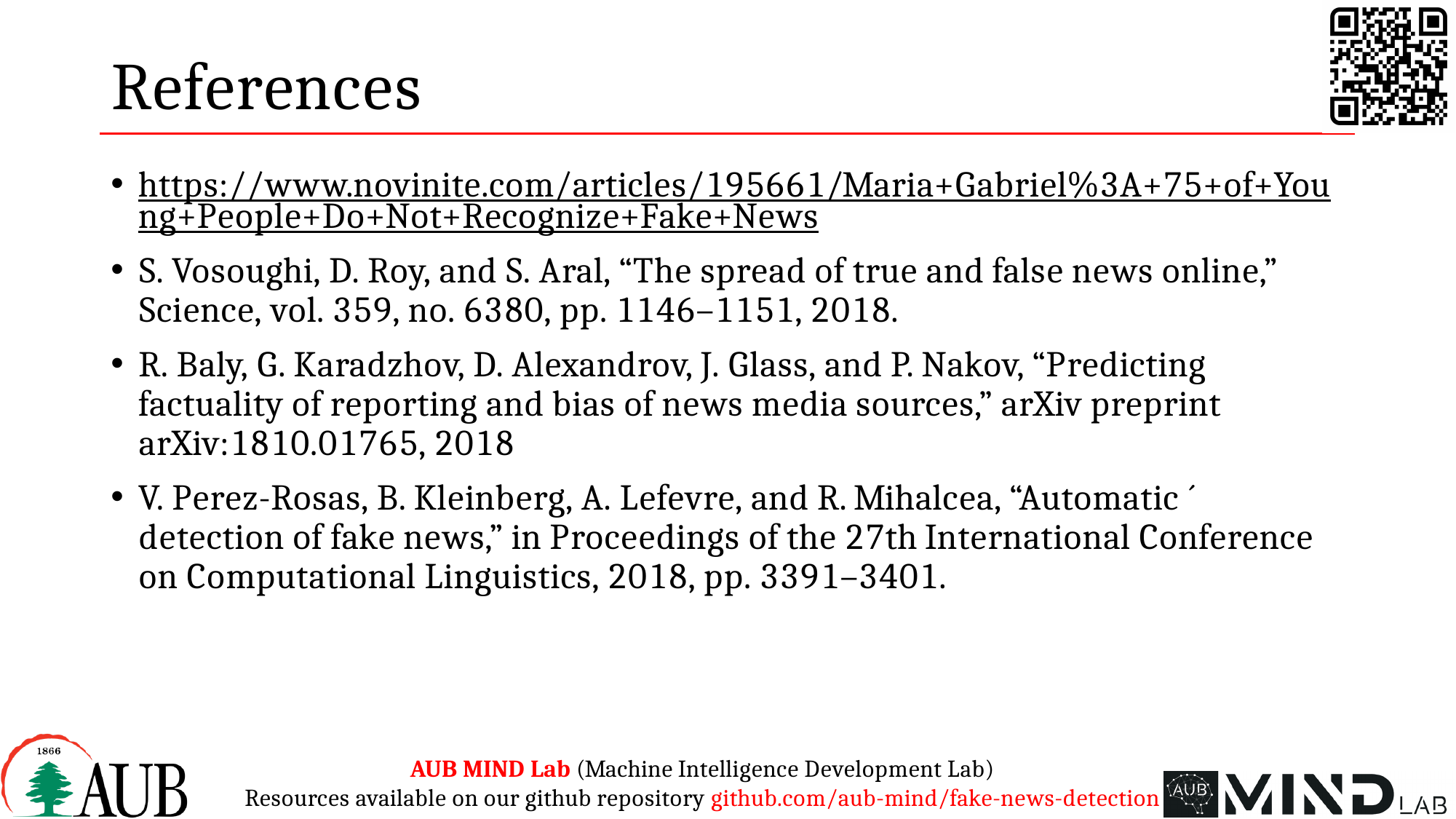

# References
https://www.novinite.com/articles/195661/Maria+Gabriel%3A+75+of+Young+People+Do+Not+Recognize+Fake+News
S. Vosoughi, D. Roy, and S. Aral, “The spread of true and false news online,” Science, vol. 359, no. 6380, pp. 1146–1151, 2018.
R. Baly, G. Karadzhov, D. Alexandrov, J. Glass, and P. Nakov, “Predicting factuality of reporting and bias of news media sources,” arXiv preprint arXiv:1810.01765, 2018
V. Perez-Rosas, B. Kleinberg, A. Lefevre, and R. Mihalcea, “Automatic ´ detection of fake news,” in Proceedings of the 27th International Conference on Computational Linguistics, 2018, pp. 3391–3401.